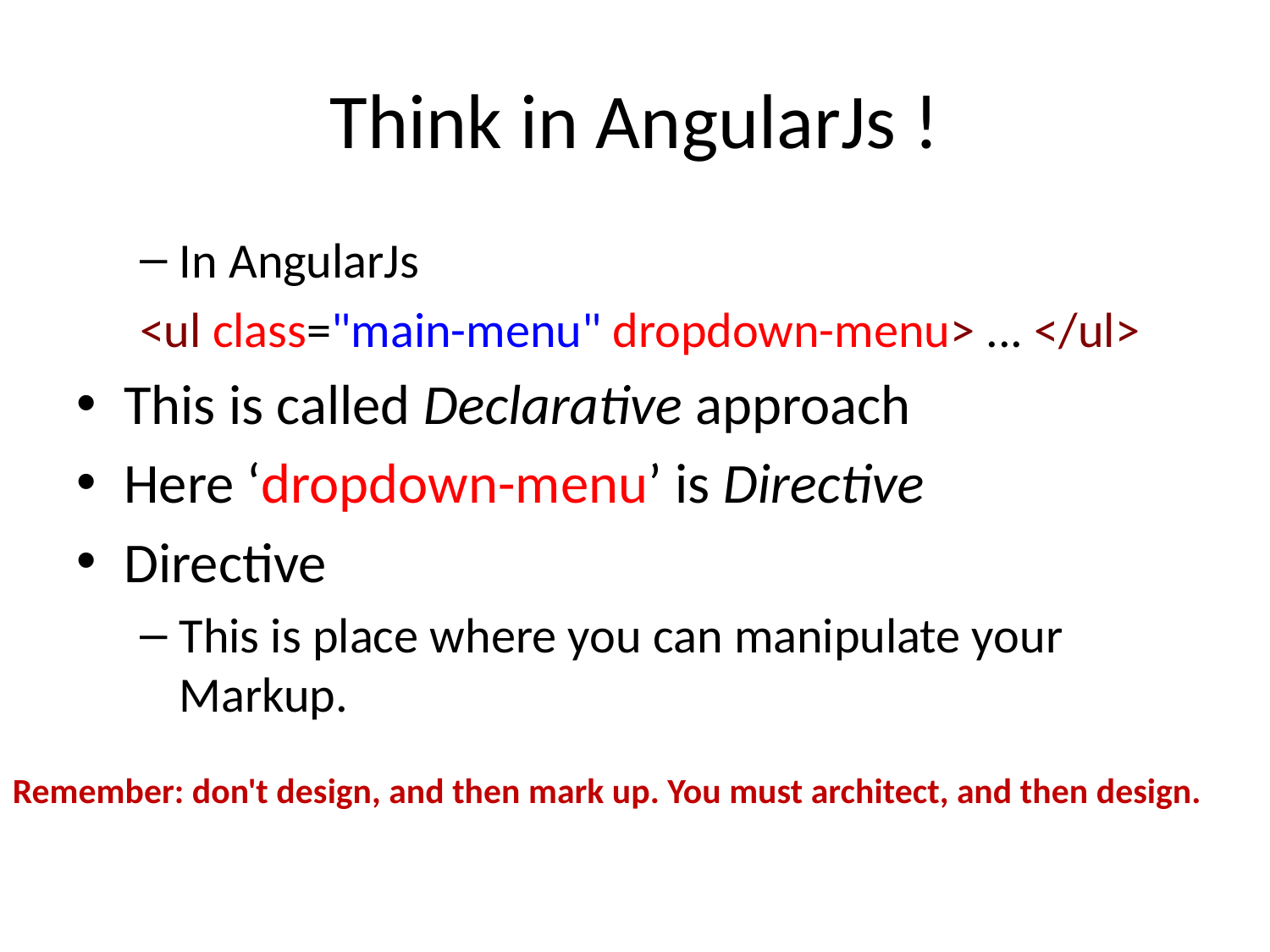

# Think in AngularJs !
In AngularJs
<ul class="main-menu" dropdown-menu> ... </ul>
This is called Declarative approach
Here ‘dropdown-menu’ is Directive
Directive
This is place where you can manipulate your Markup.
Remember: don't design, and then mark up. You must architect, and then design.